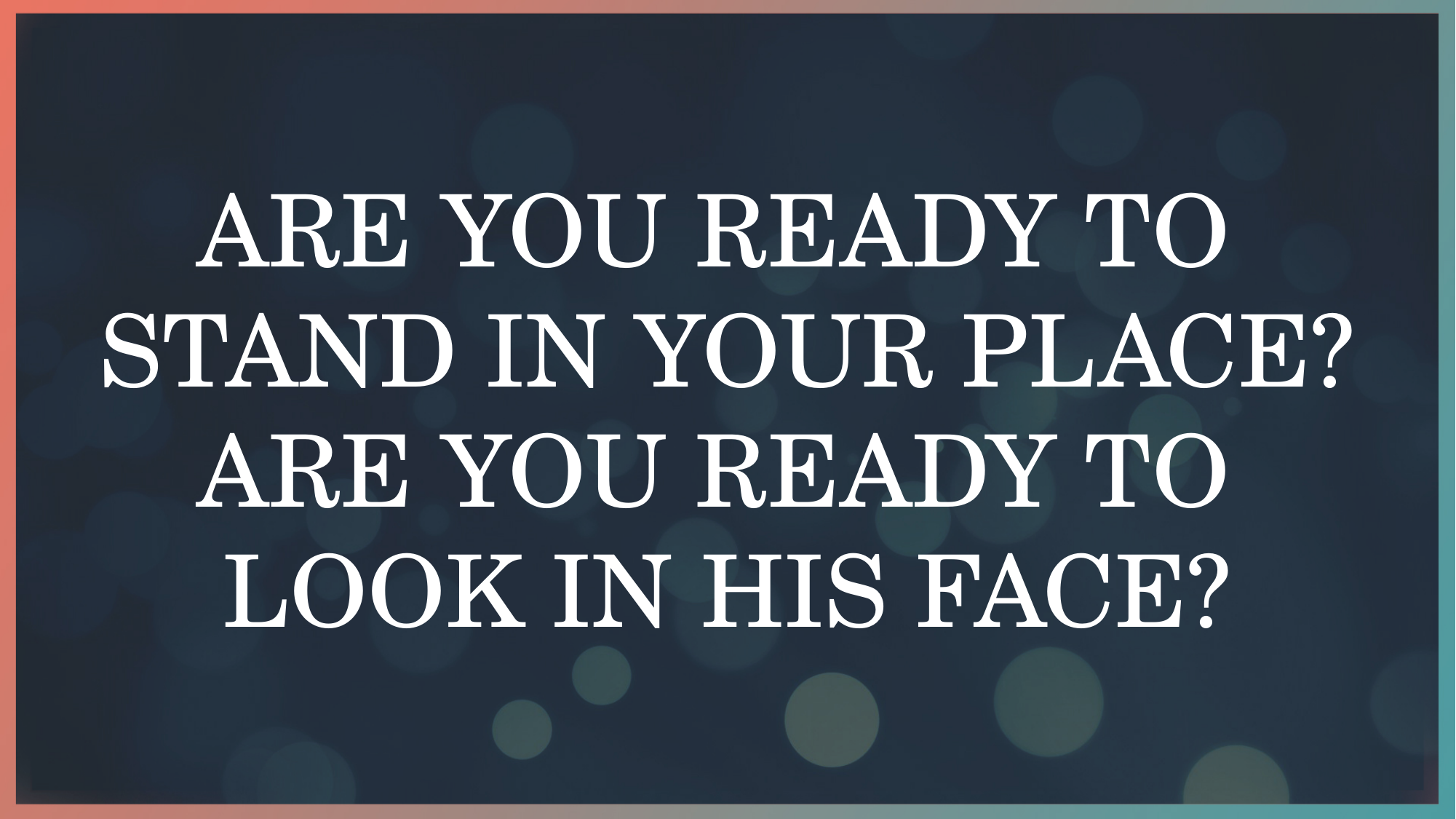

ARE YOU READY TO
STAND IN YOUR PLACE?
ARE YOU READY TO
LOOK IN HIS FACE?